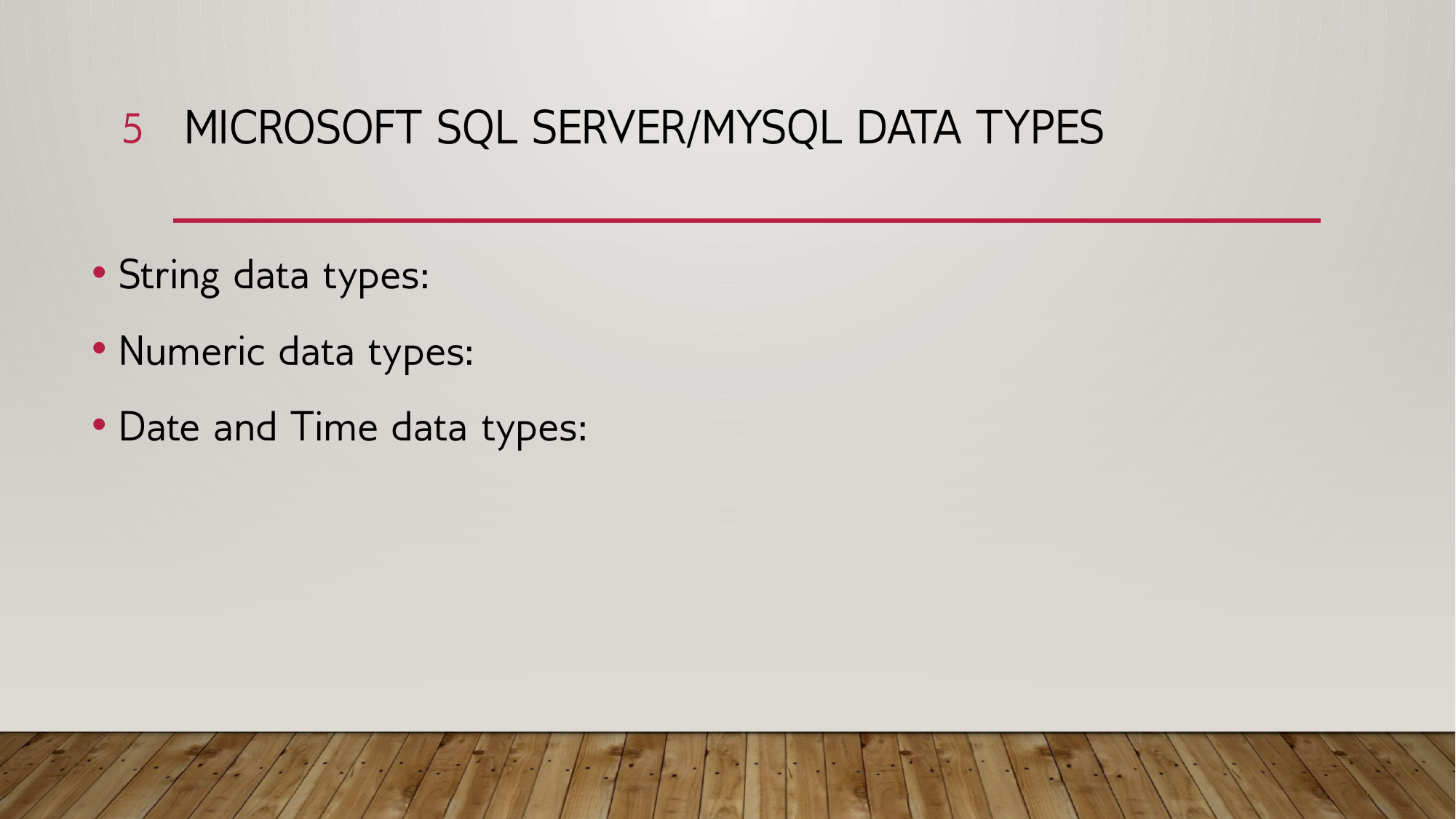

5
# Microsoft SQL Server/MySQL Data Types
String data types:
Numeric data types:
Date and Time data types: